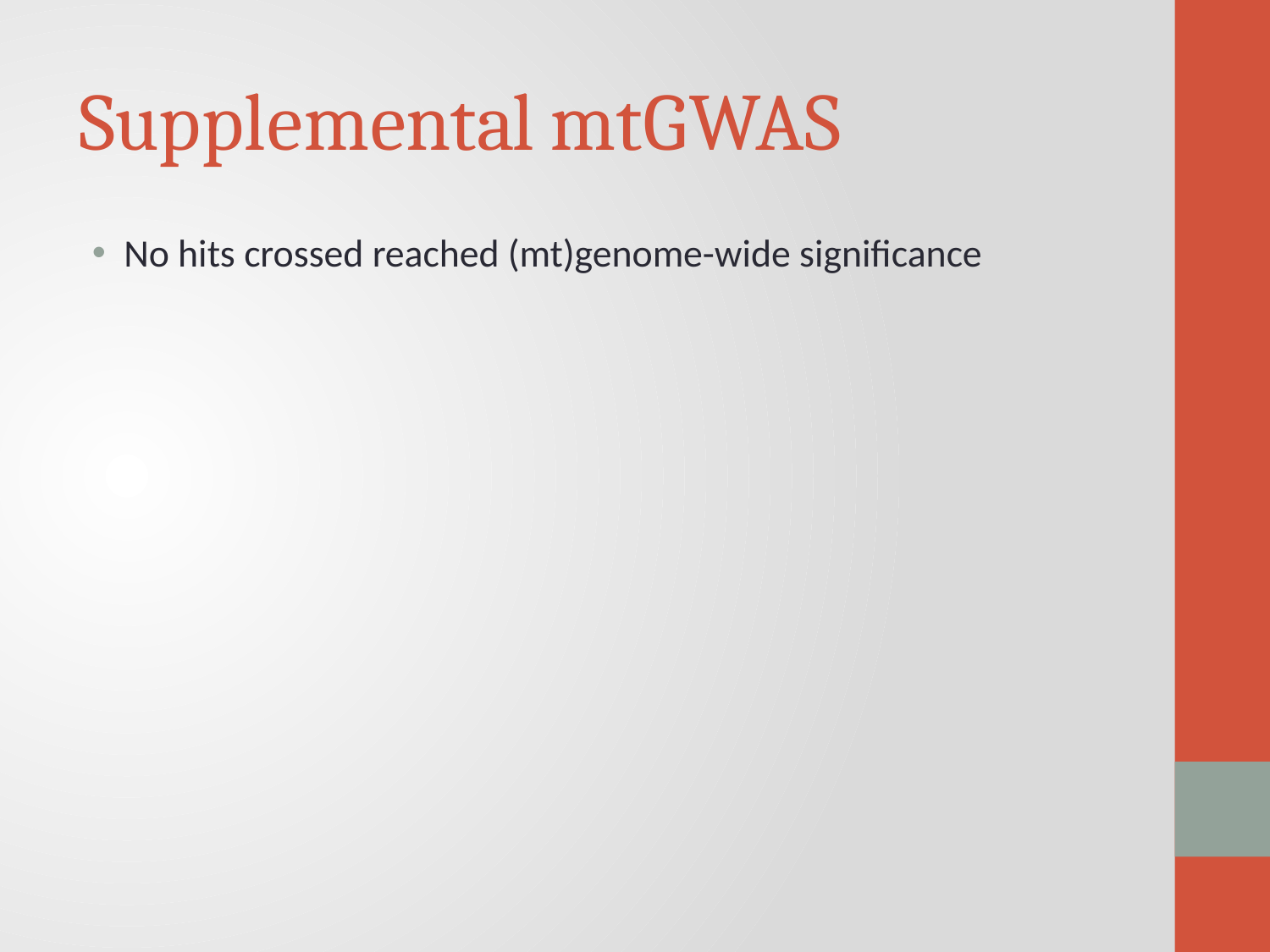

# Supplemental mtGWAS
No hits crossed reached (mt)genome-wide significance